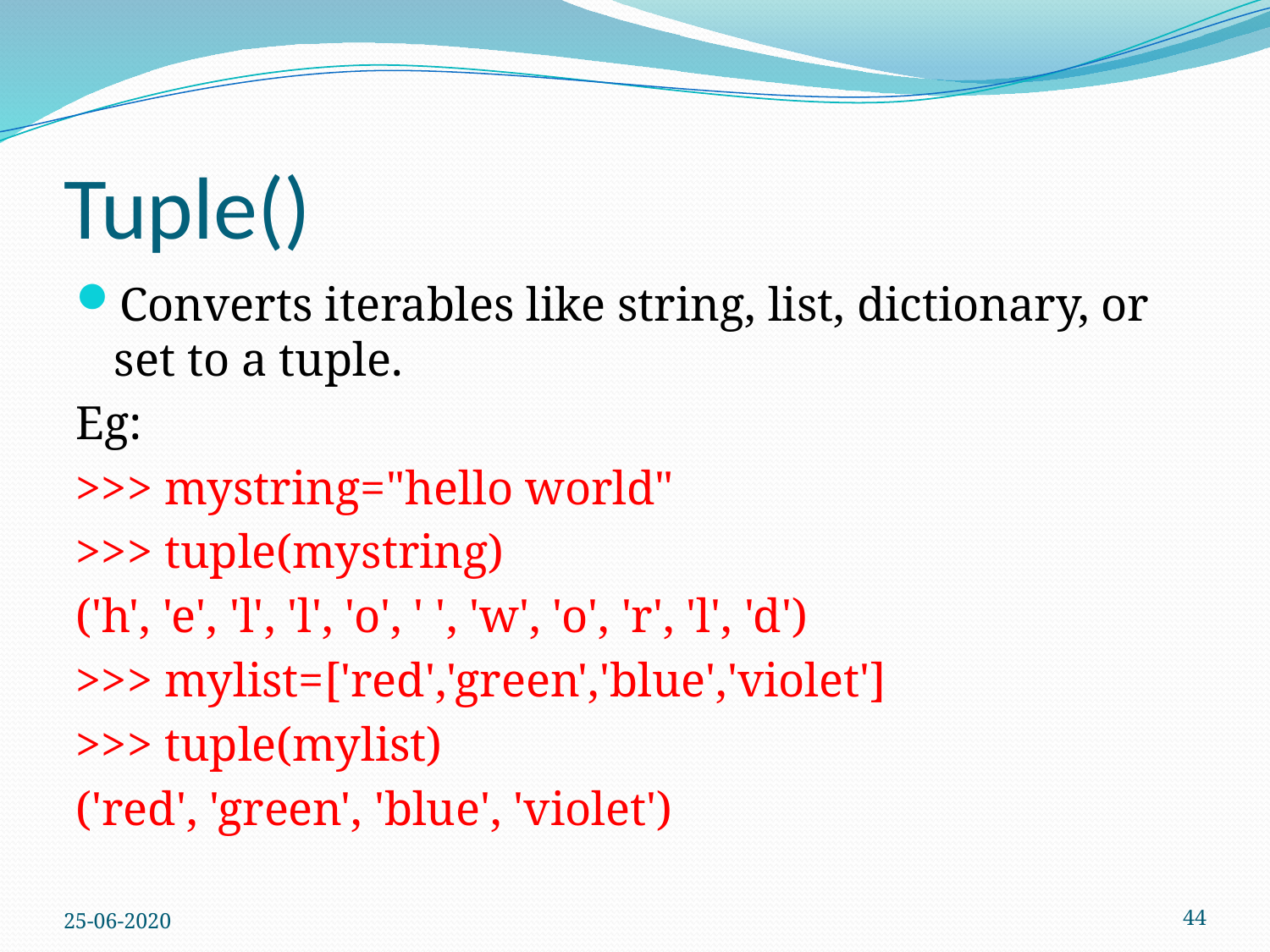

# Tuple()
Converts iterables like string, list, dictionary, or set to a tuple.
Eg:
>>> mystring="hello world"
>>> tuple(mystring)
('h', 'e', 'l', 'l', 'o', ' ', 'w', 'o', 'r', 'l', 'd')
>>> mylist=['red','green','blue','violet']
>>> tuple(mylist)
('red', 'green', 'blue', 'violet')
25-06-2020
44